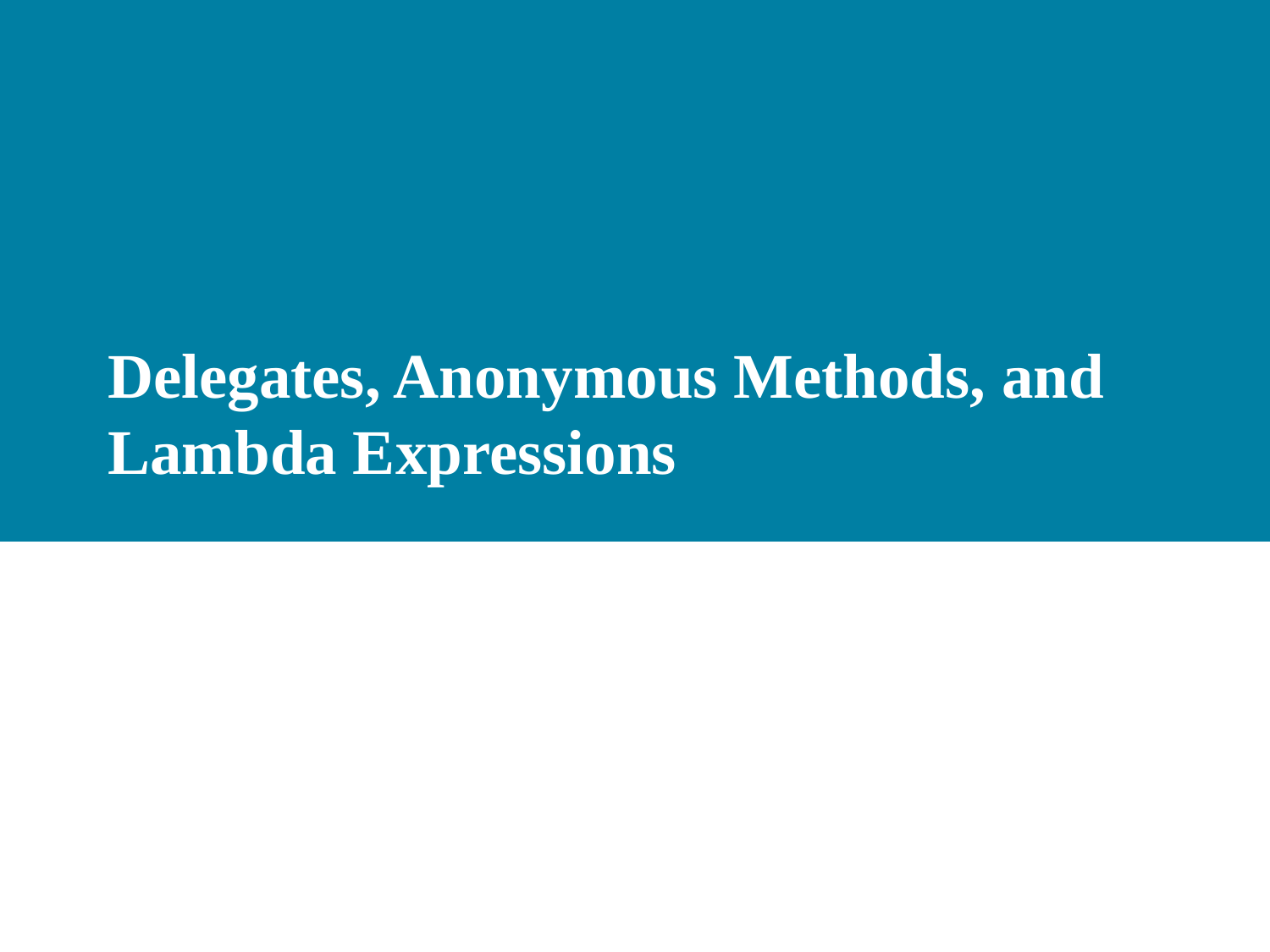

# Delegates, Anonymous Methods, and Lambda Expressions